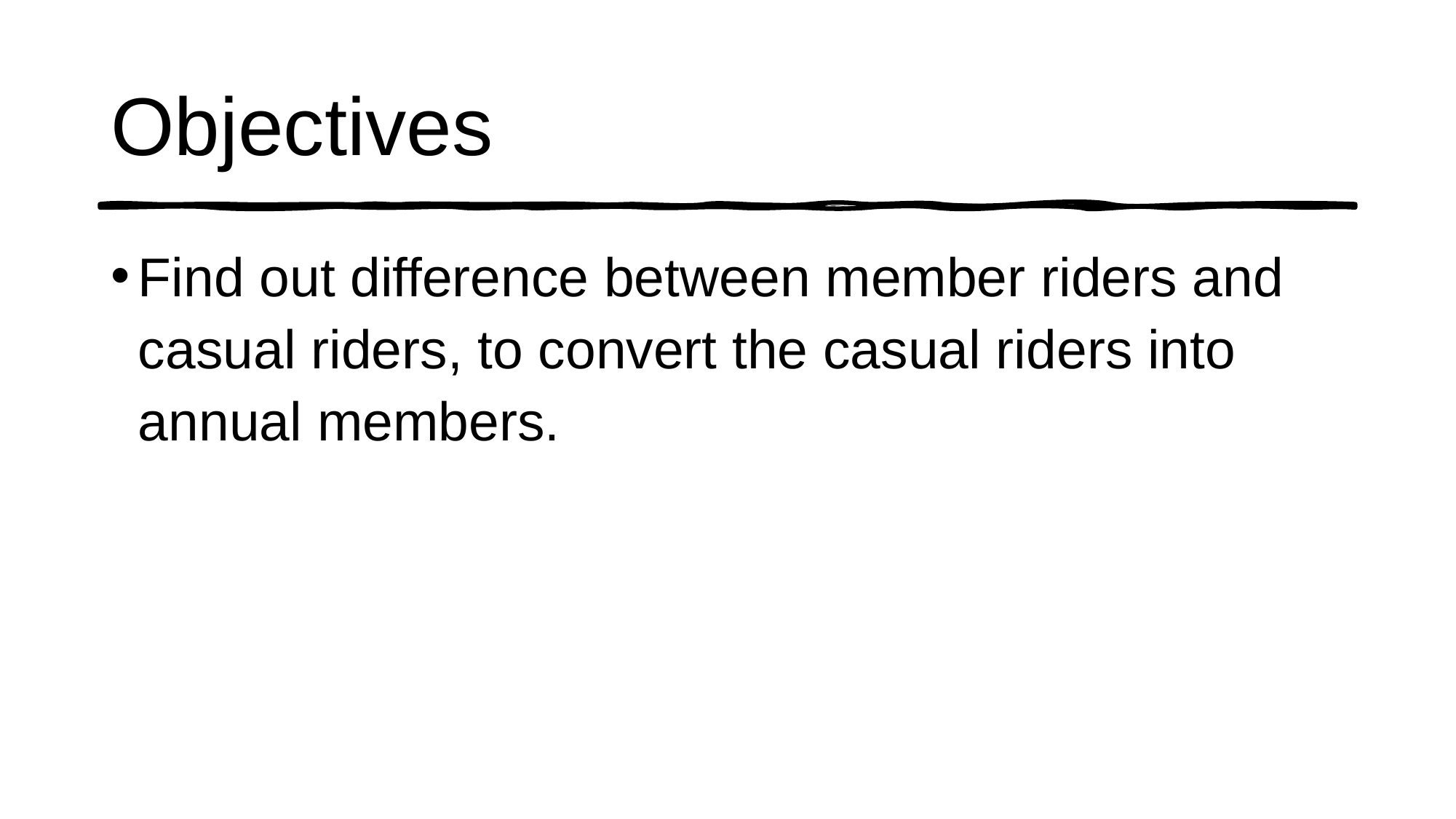

# Objectives
Find out difference between member riders and casual riders, to convert the casual riders into annual members.